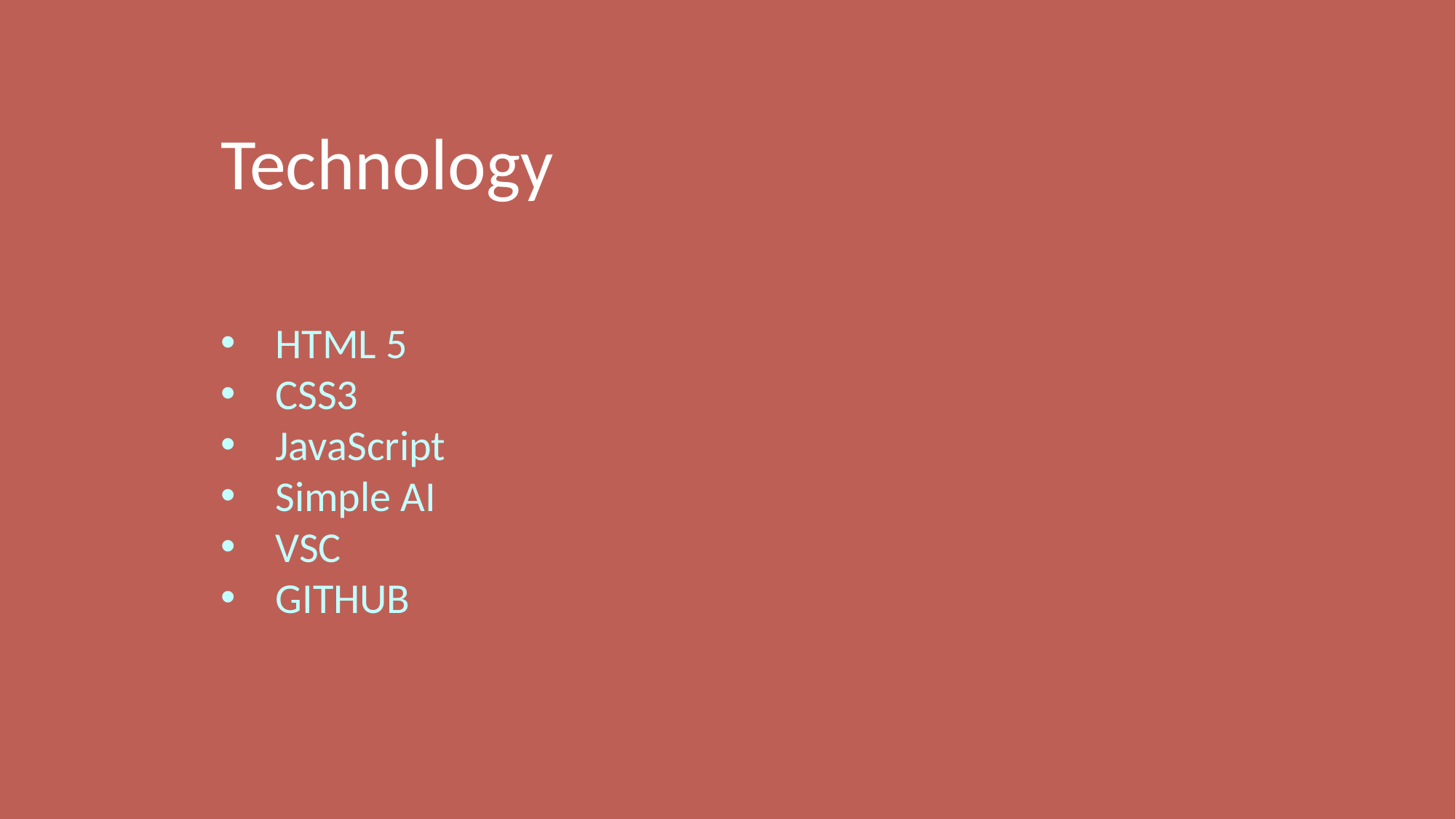

Technology
HTML 5
CSS3
JavaScript
Simple AI
VSC
GITHUB